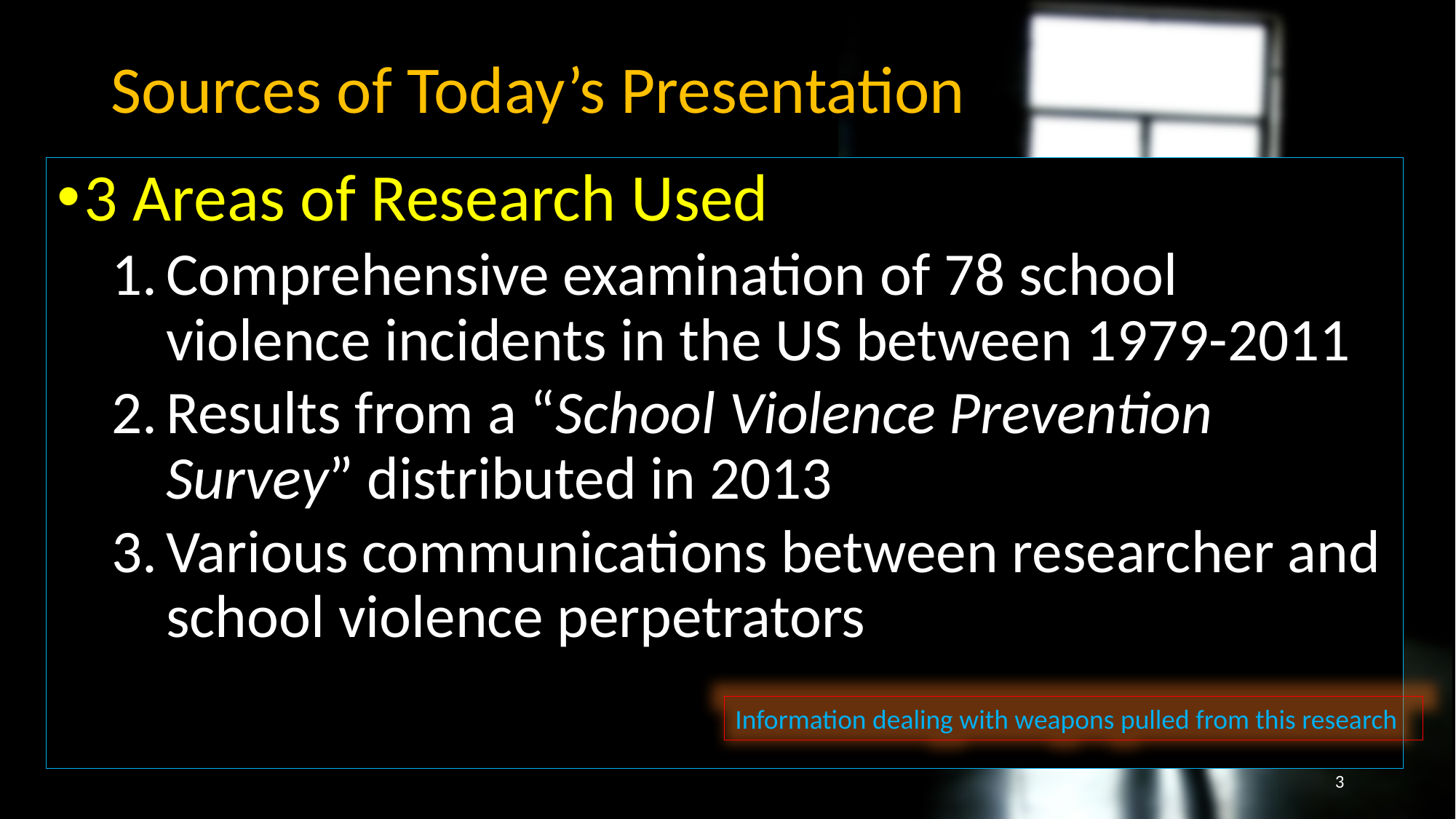

# Sources of Today’s Presentation
3 Areas of Research Used
Comprehensive examination of 78 school violence incidents in the US between 1979-2011
Results from a “School Violence Prevention Survey” distributed in 2013
Various communications between researcher and school violence perpetrators
Information dealing with weapons pulled from this research
3